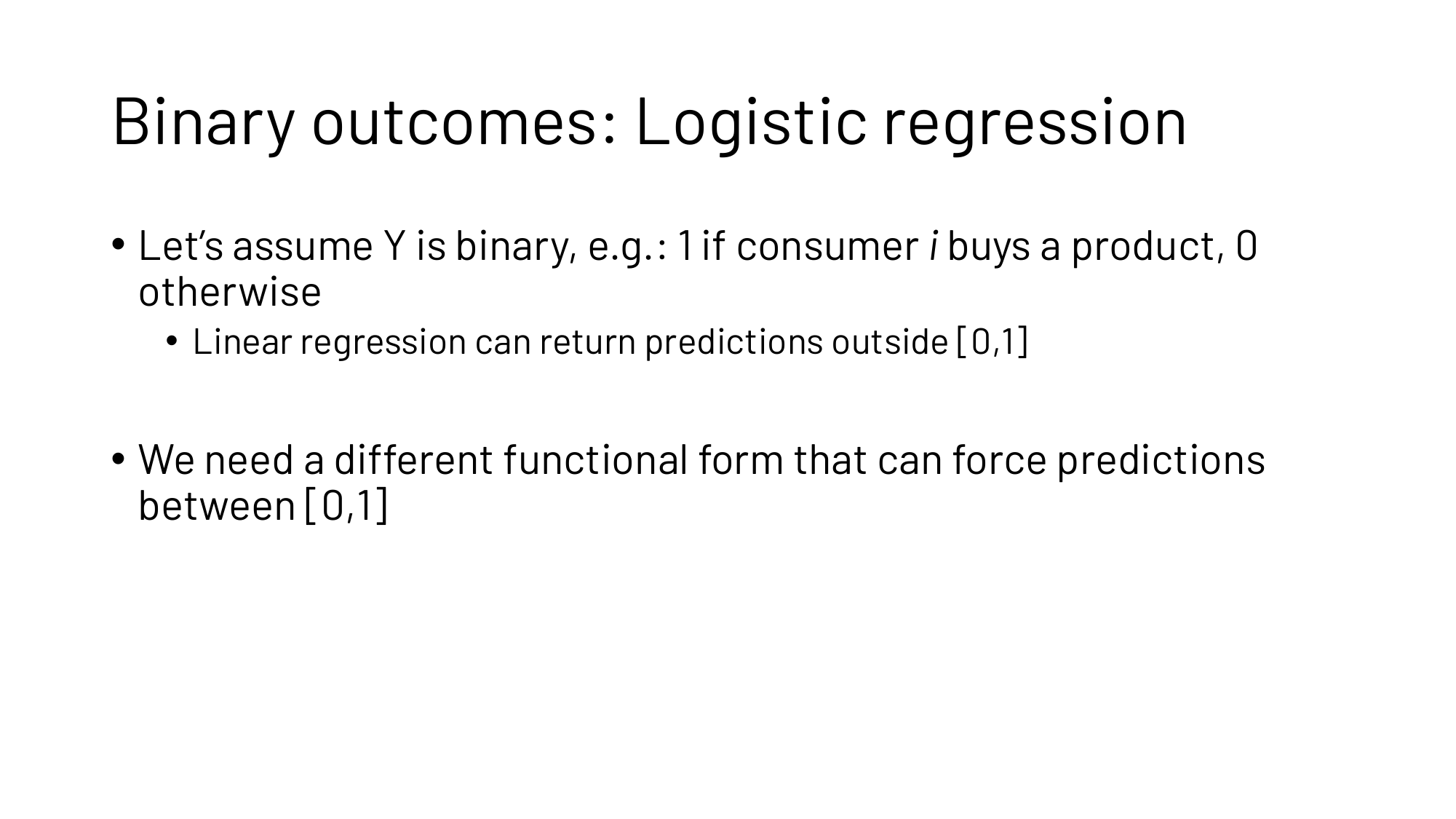

# Binary outcomes: Logistic regression
Let’s assume Y is binary, e.g.: 1 if consumer i buys a product, 0 otherwise
Linear regression can return predictions outside [0,1]

We need a different functional form that can force predictions between [0,1]